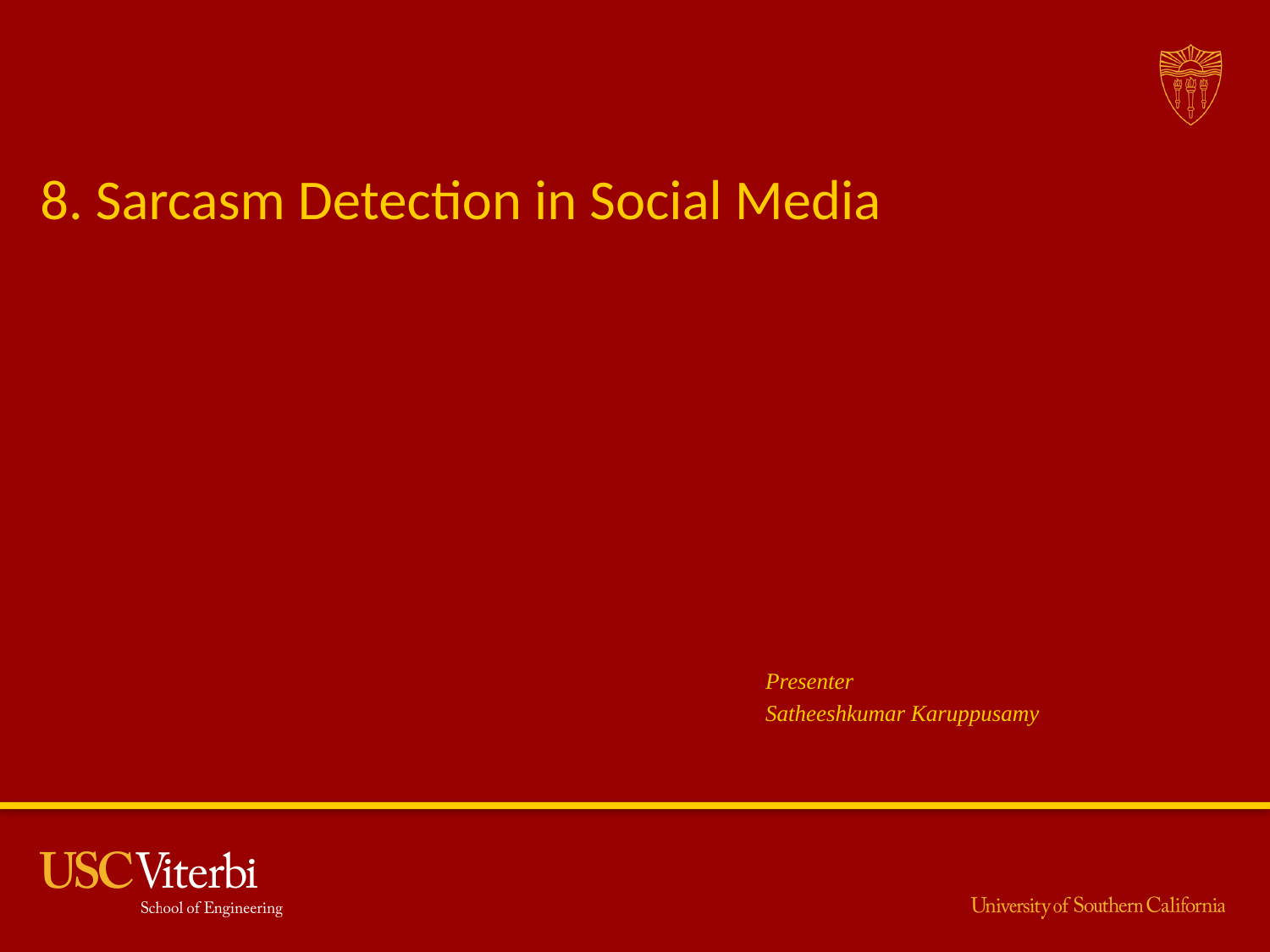

8. Sarcasm Detection in Social Media
Presenter
Satheeshkumar Karuppusamy
Sumaya Satheesh